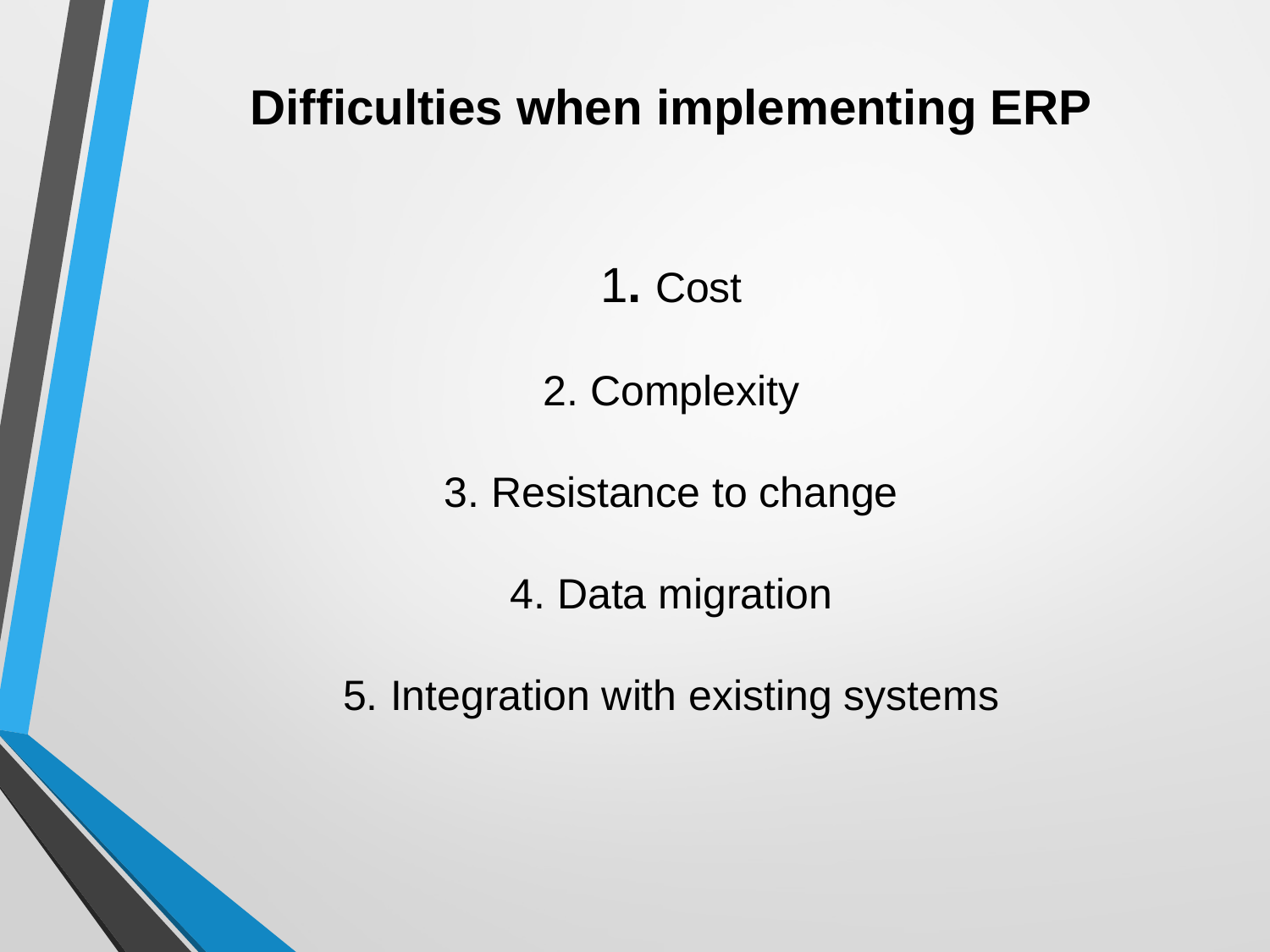

# Difficulties when implementing ERP 1. Cost 2. Complexity 3. Resistance to change 4. Data migration 5. Integration with existing systems